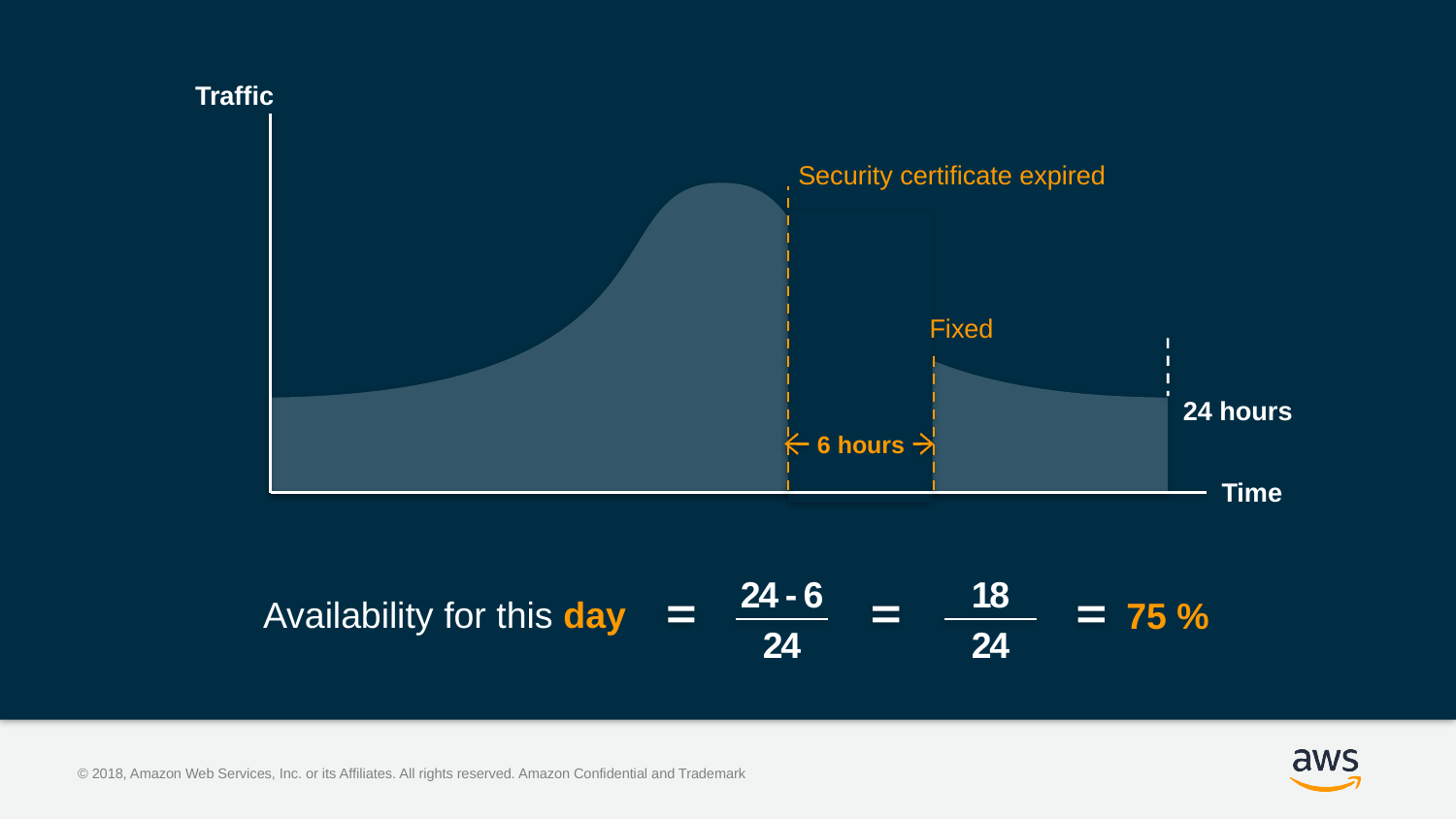

Traffic
Security certificate expired

Fixed
24 hours
6 hours
Time
24 - 6
24
18
24
Availability for this day

75 %